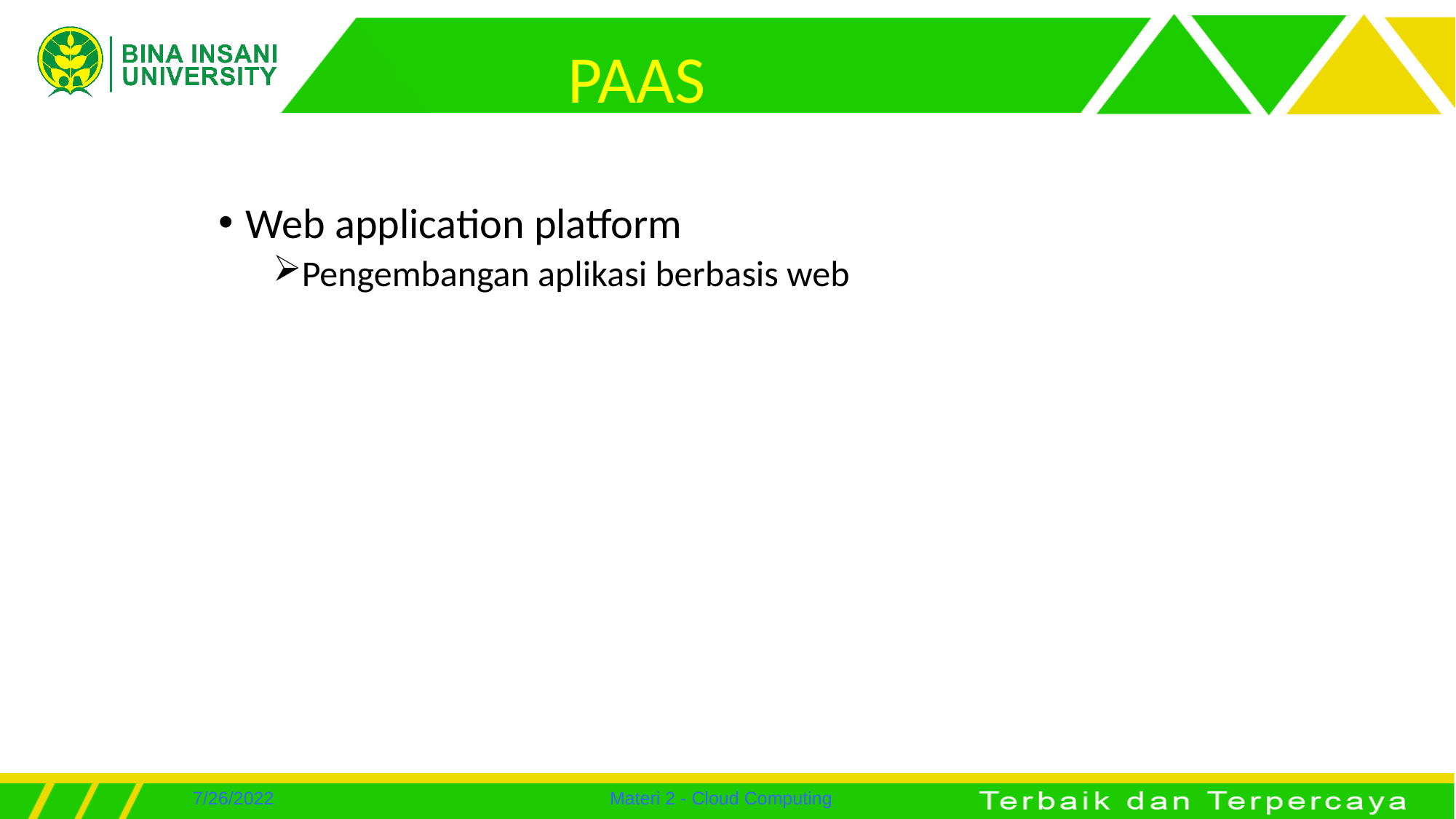

# PAAS
Web application platform
Pengembangan aplikasi berbasis web

7/26/2022
Materi 2 - Cloud Computing